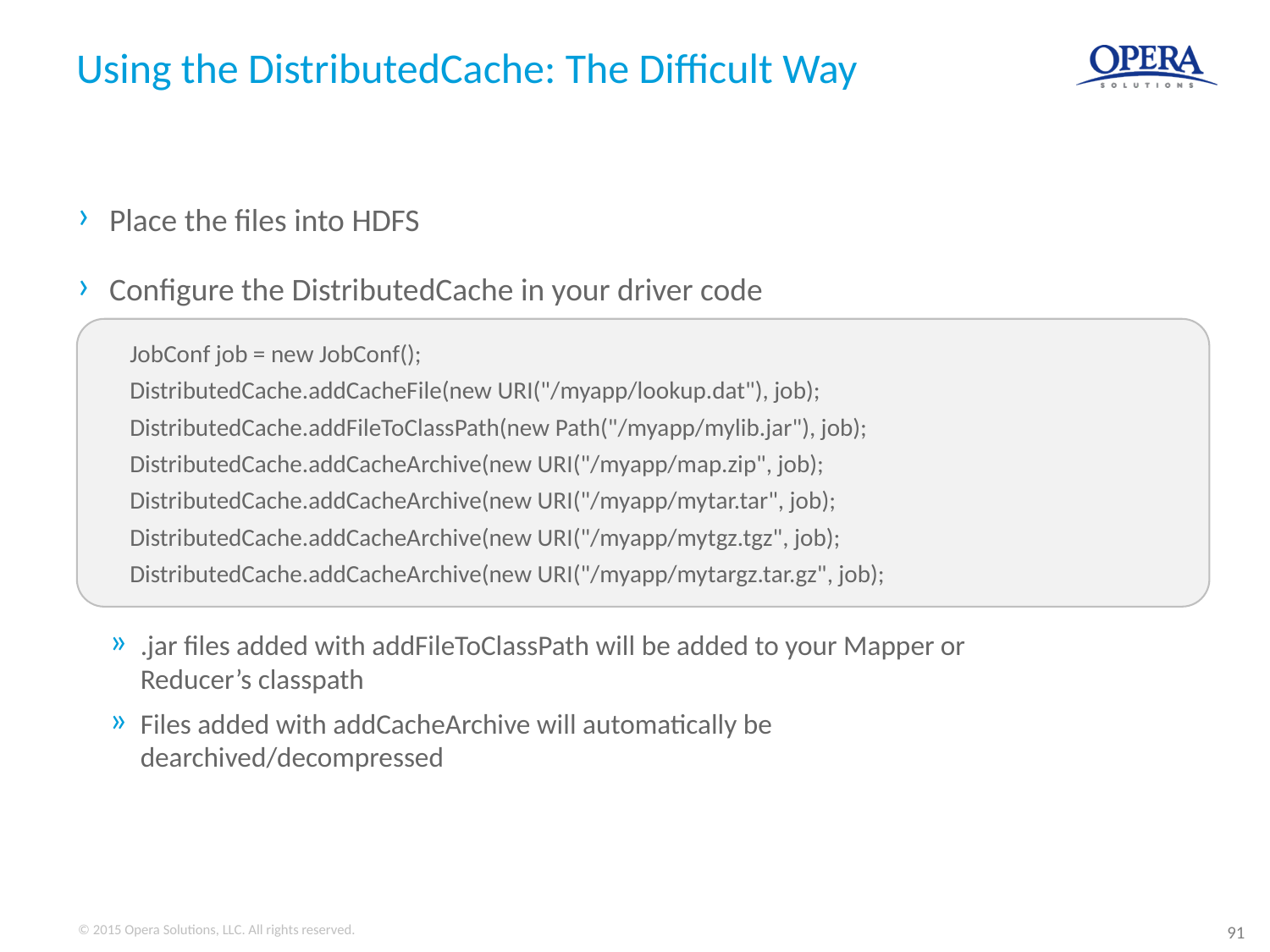

# Using the DistributedCache: The Difficult Way
Place the files into HDFS
Configure the DistributedCache in your driver code
JobConf job = new JobConf();
DistributedCache.addCacheFile(new URI("/myapp/lookup.dat"), job);
DistributedCache.addFileToClassPath(new Path("/myapp/mylib.jar"), job);
DistributedCache.addCacheArchive(new URI("/myapp/map.zip", job);
DistributedCache.addCacheArchive(new URI("/myapp/mytar.tar", job);
DistributedCache.addCacheArchive(new URI("/myapp/mytgz.tgz", job);
DistributedCache.addCacheArchive(new URI("/myapp/mytargz.tar.gz", job);
.jar files added with addFileToClassPath will be added to your Mapper or Reducer’s classpath
Files added with addCacheArchive will automatically be dearchived/decompressed